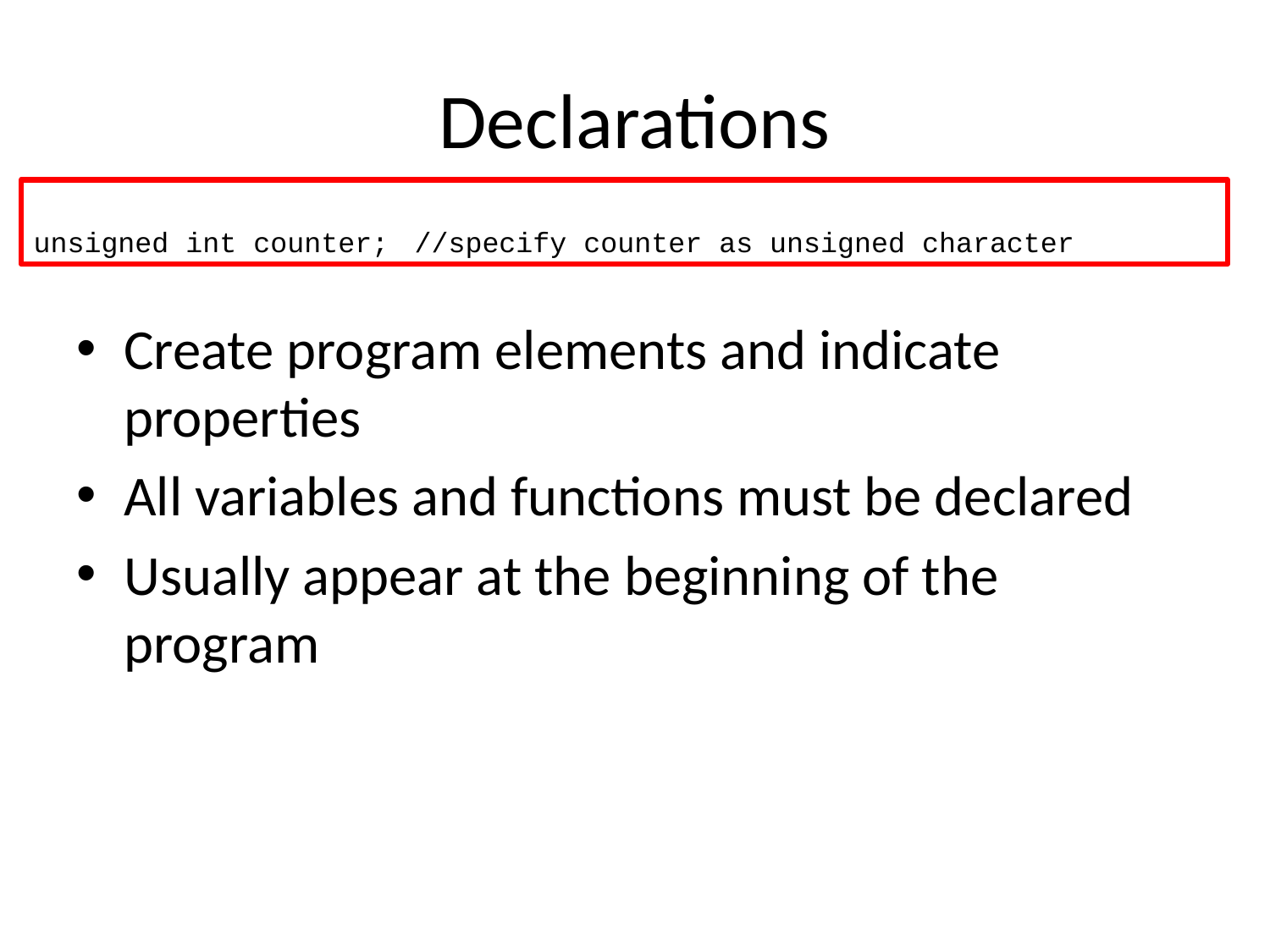

# Declarations

unsigned int counter;	//specify counter as unsigned character
Create program elements and indicate properties
All variables and functions must be declared
Usually appear at the beginning of the program